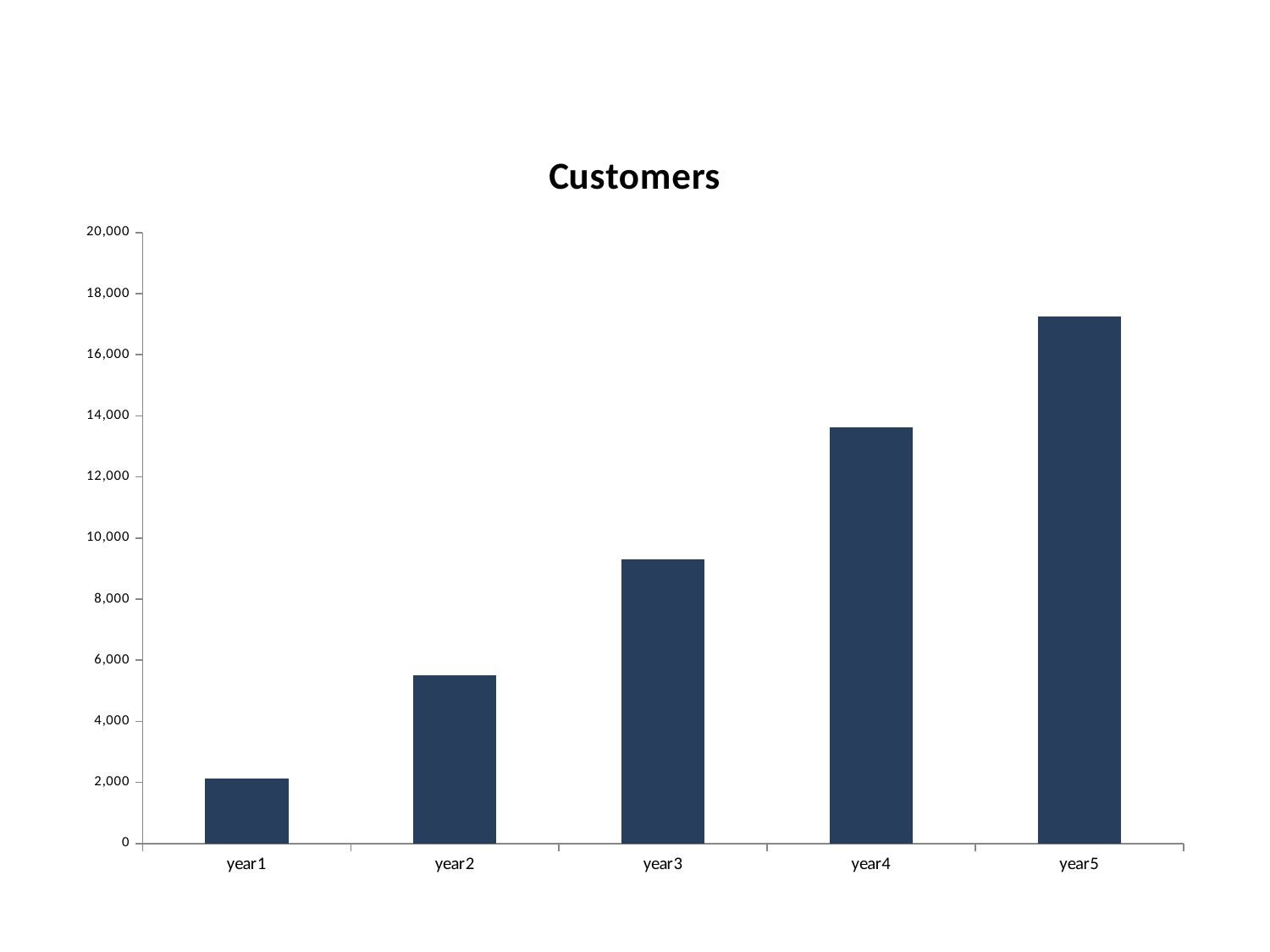

### Chart: Customers

| Category | customers |
|---|---|
| year1 | 2138.0 |
| year2 | 5508.0 |
| year3 | 9295.0 |
| year4 | 13635.0 |
| year5 | 17258.0 |